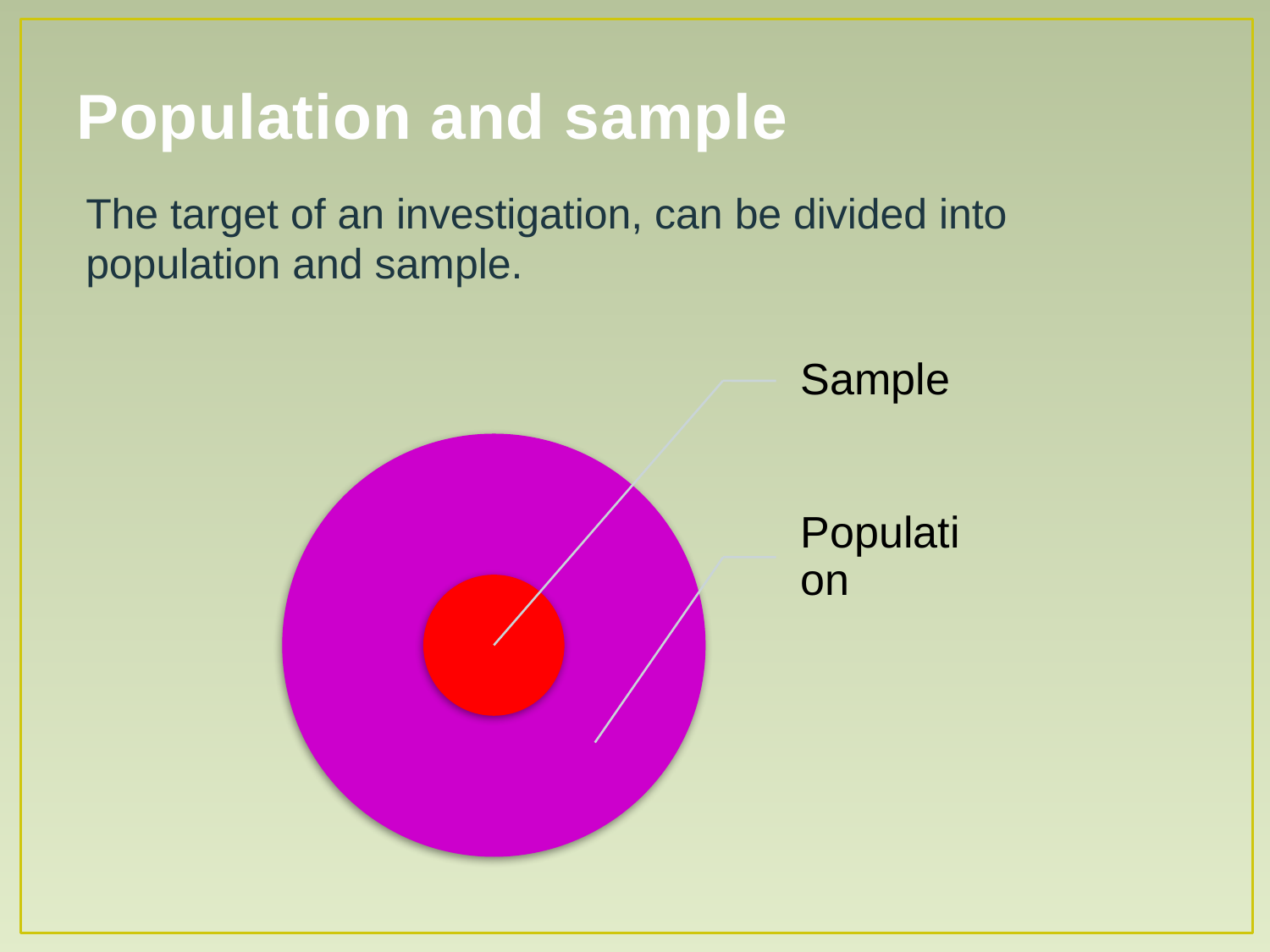

# Population and sample
The target of an investigation, can be divided into population and sample.
Sample
Population